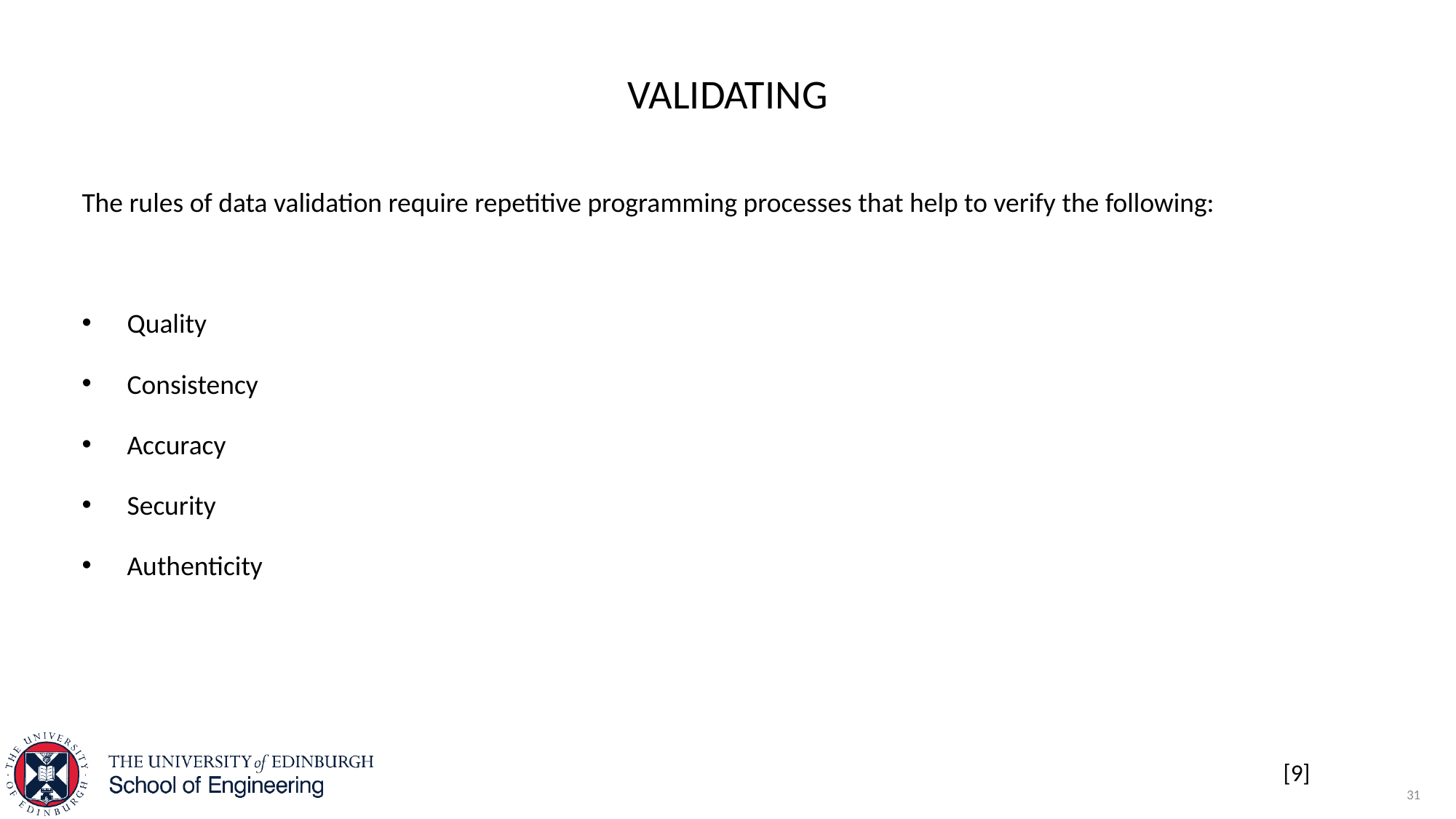

# validating
The rules of data validation require repetitive programming processes that help to verify the following:

    Quality
    Consistency
    Accuracy
    Security
    Authenticity
[9]
31